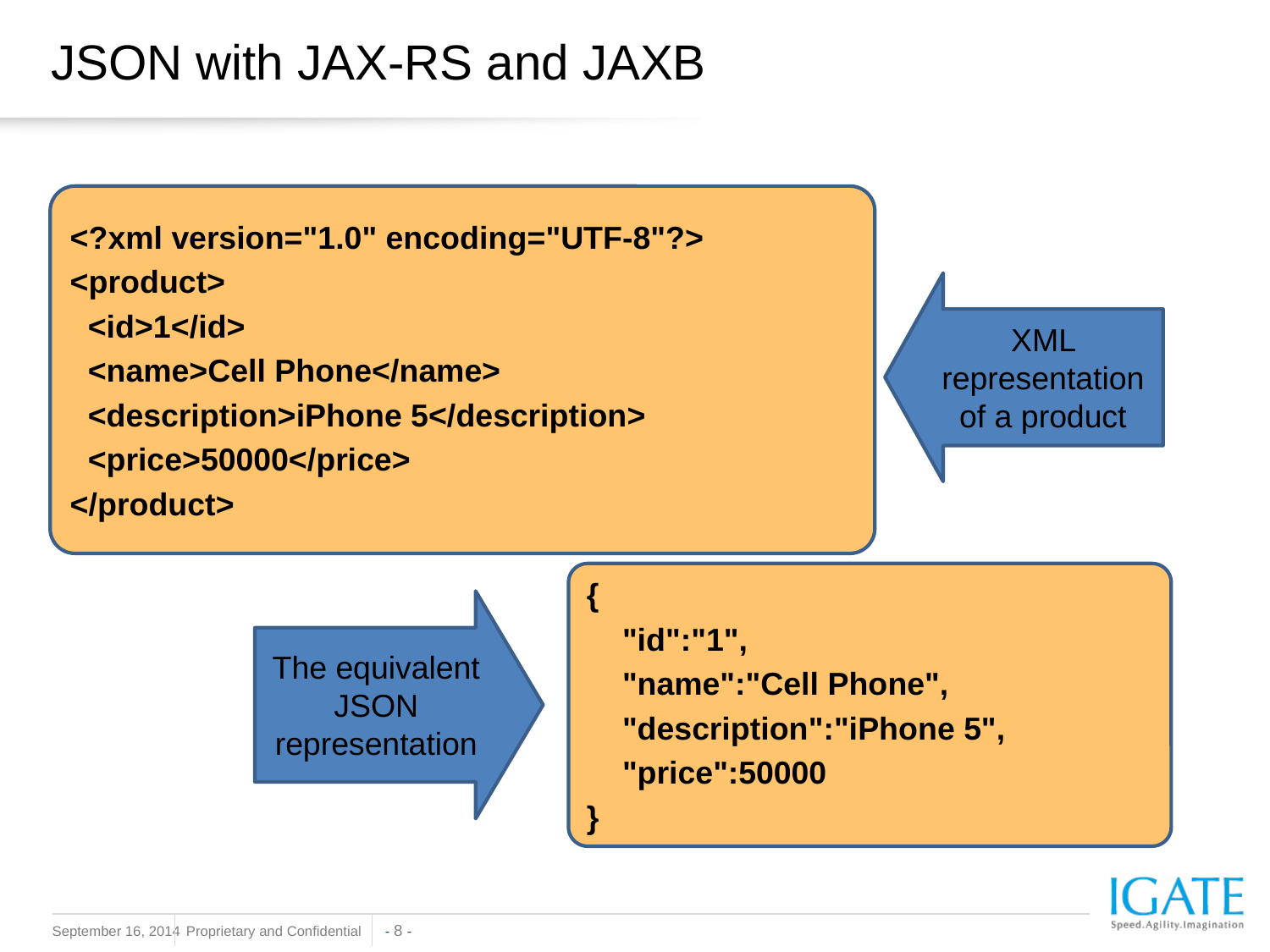

# JSON with JAX-RS and JAXB

<?xml version="1.0" encoding="UTF-8"?>
<product>
  <id>1</id>
  <name>Cell Phone</name>
  <description>iPhone 5</description>
  <price>50000</price>
</product>
XML representation of a product
{
    "id":"1",
    "name":"Cell Phone",
    "description":"iPhone 5",
    "price":50000
}
The equivalent JSON representation